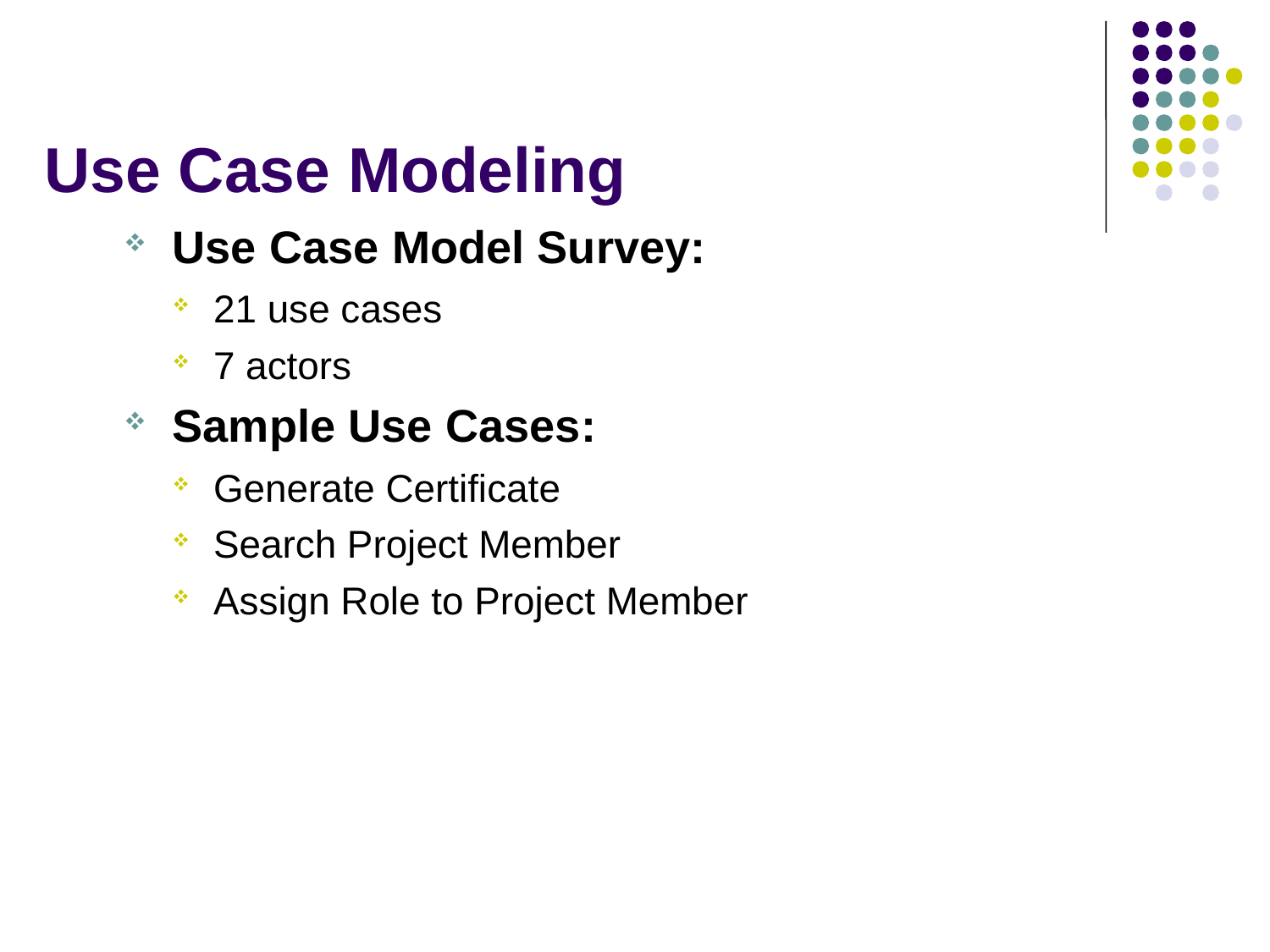

# Use Case Modeling
Use Case Model Survey:
21 use cases
7 actors
Sample Use Cases:
Generate Certificate
Search Project Member
Assign Role to Project Member